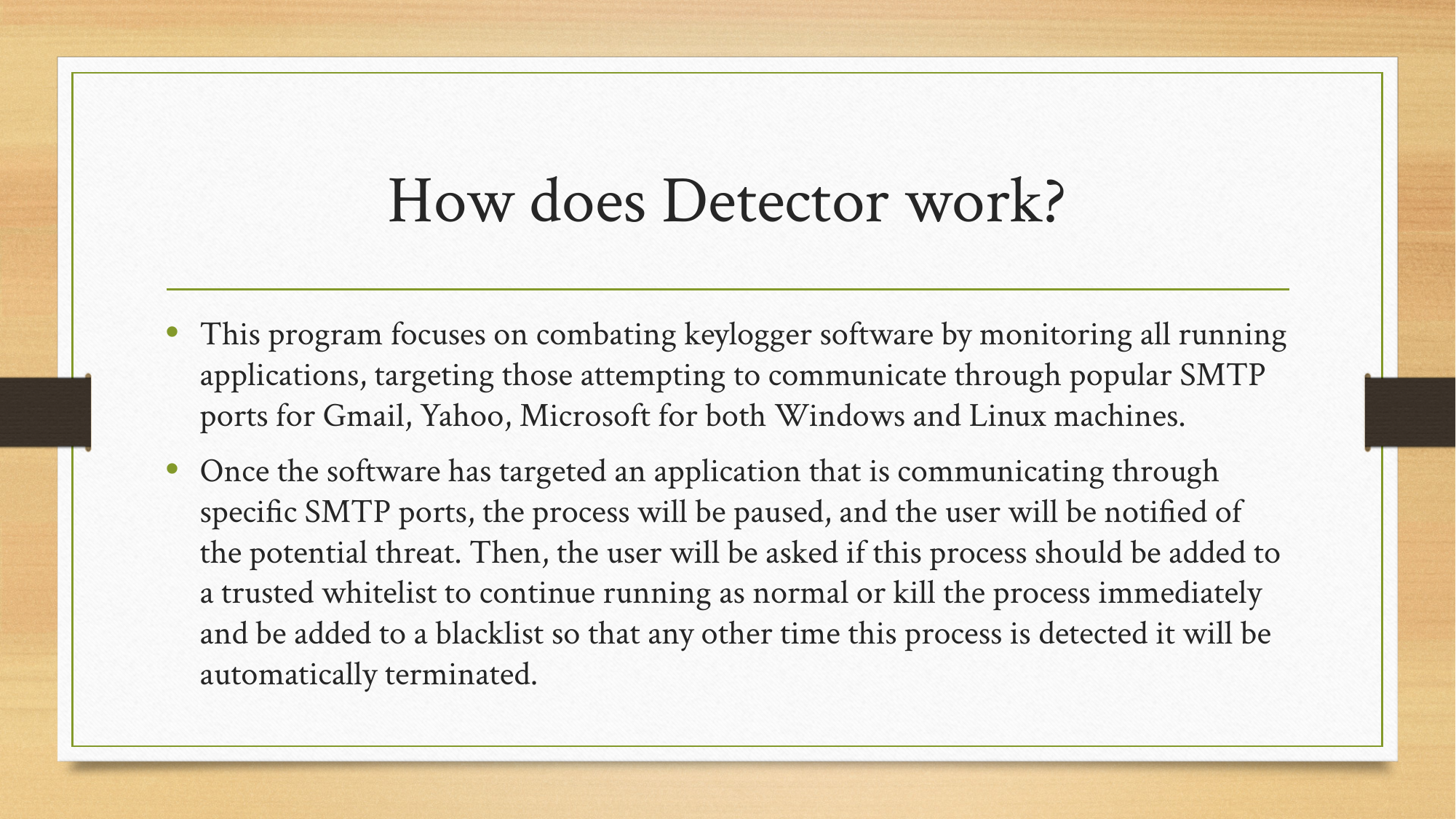

# How does Detector work?
This program focuses on combating keylogger software by monitoring all running applications, targeting those attempting to communicate through popular SMTP ports for Gmail, Yahoo, Microsoft for both Windows and Linux machines.
Once the software has targeted an application that is communicating through specific SMTP ports, the process will be paused, and the user will be notified of the potential threat. Then, the user will be asked if this process should be added to a trusted whitelist to continue running as normal or kill the process immediately and be added to a blacklist so that any other time this process is detected it will be automatically terminated.